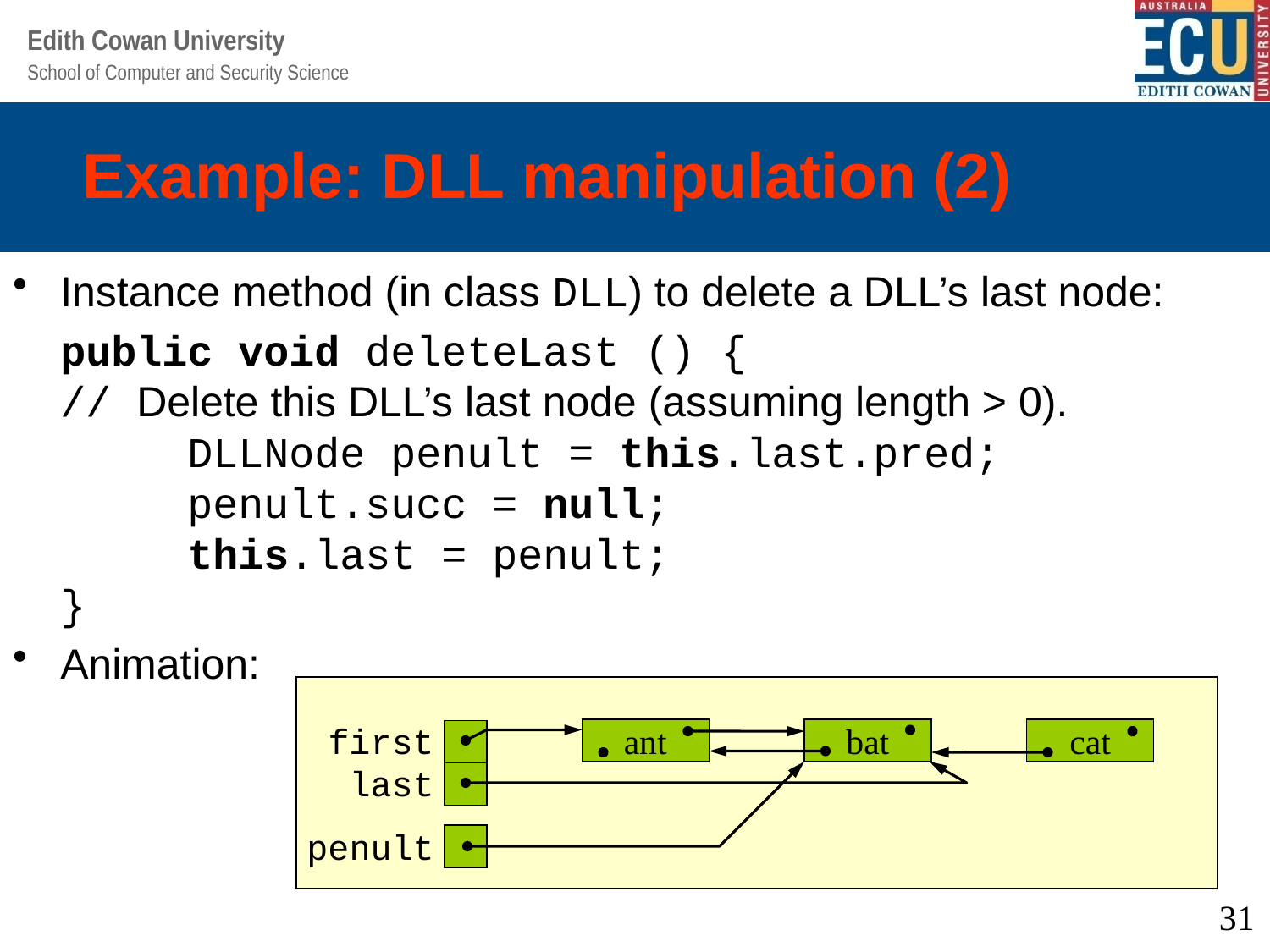

# Example: DLL manipulation (2)
Instance method (in class DLL) to delete a DLL’s last node:
	public void deleteLast () {
// Delete this DLL’s last node (assuming length > 0).
	DLLNode penult = this.last.pred;
	penult.succ = null;
	this.last = penult;
}
Animation:

first
ant
bat
cat

last

first
ant
bat
cat

last

penult

first
ant
bat
cat

last

penult

first
ant
bat
cat

last

penult

31